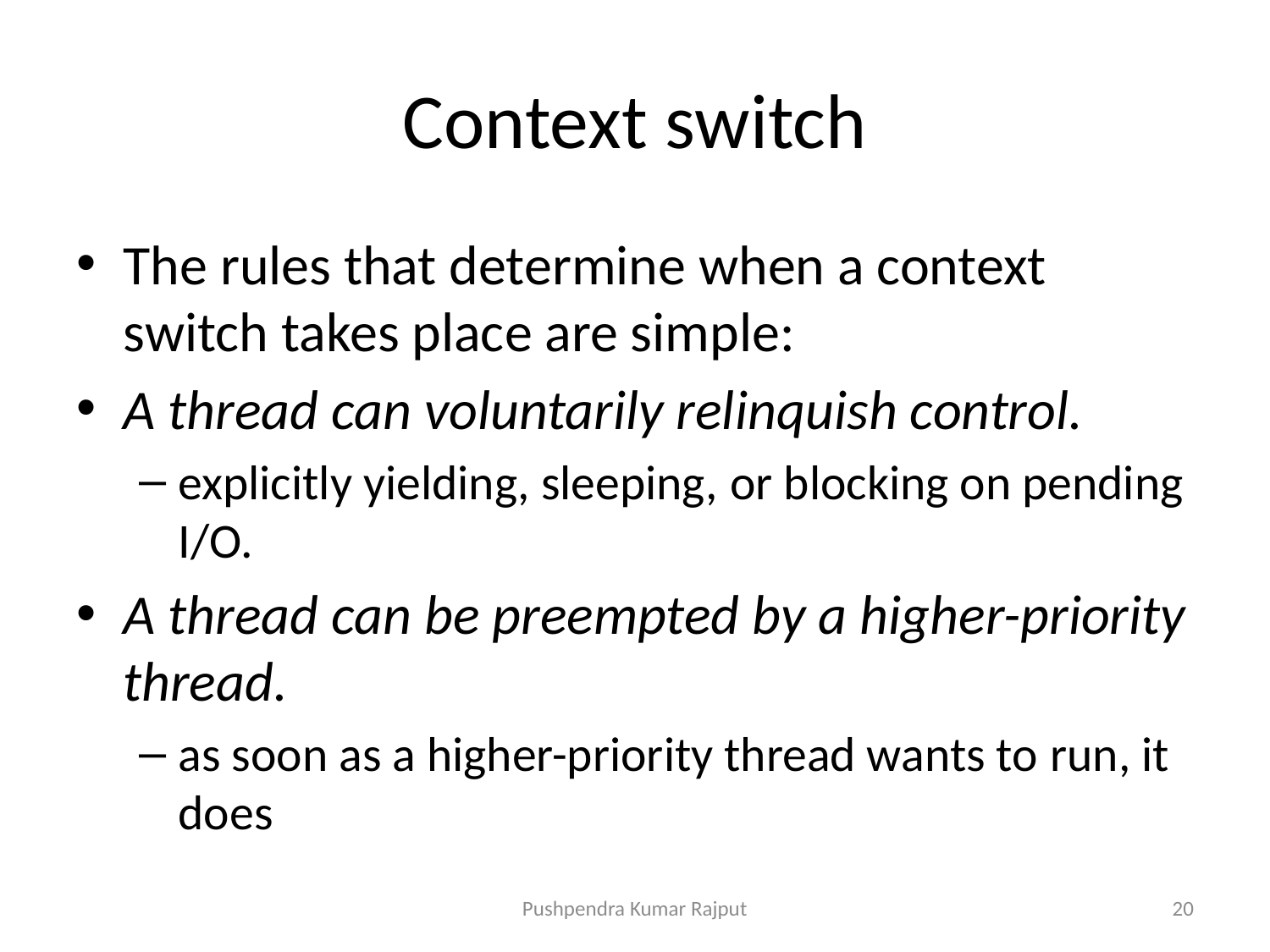

# Context switch
The rules that determine when a context switch takes place are simple:
A thread can voluntarily relinquish control.
explicitly yielding, sleeping, or blocking on pending I/O.
A thread can be preempted by a higher-priority thread.
as soon as a higher-priority thread wants to run, it does
Pushpendra Kumar Rajput
20